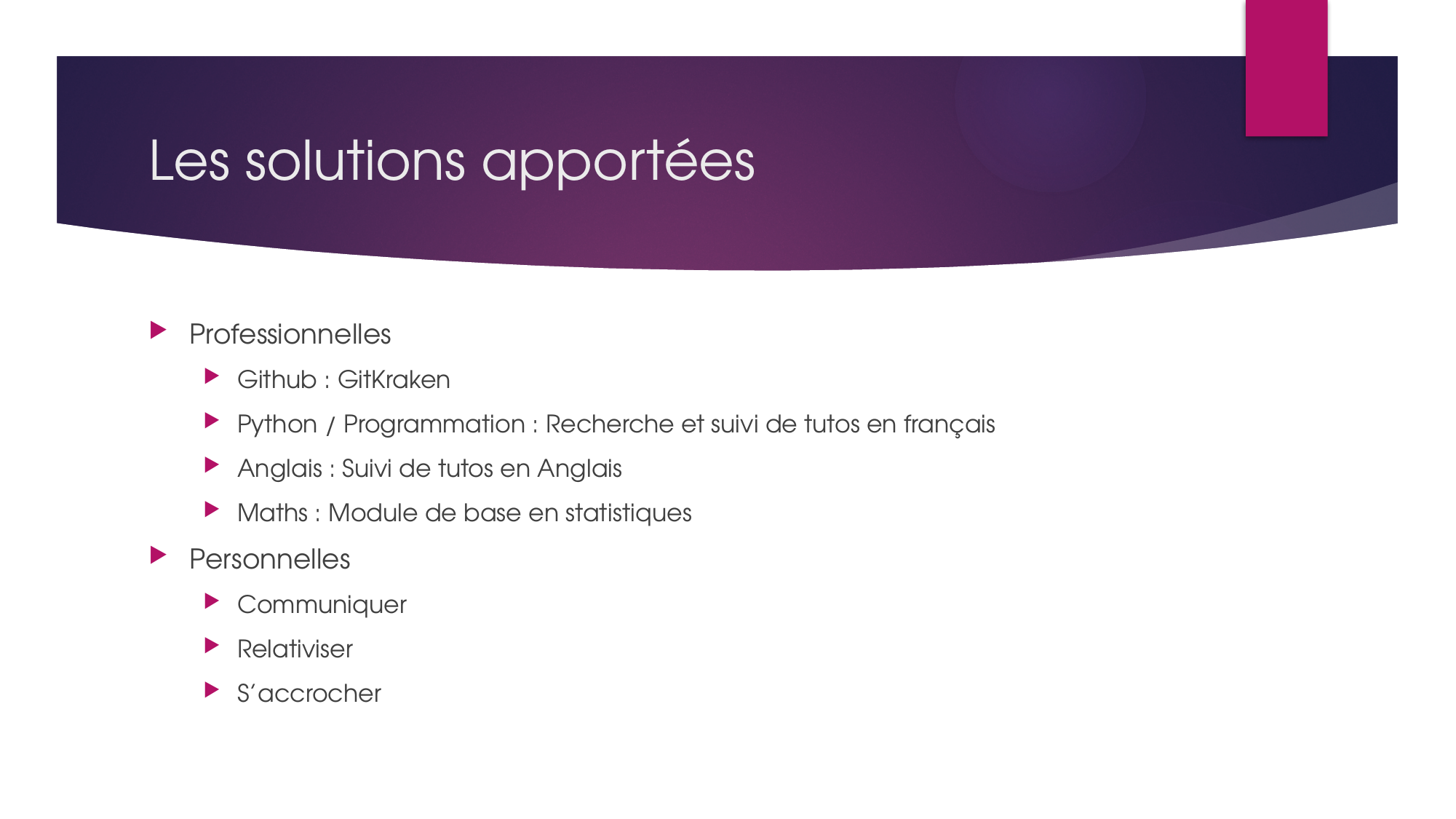

# Les solutions apportées
Professionnelles
Github : GitKraken
Python / Programmation : Recherche et suivi de tutos en français
Anglais : Suivi de tutos en Anglais
Maths : Module de base en statistiques
Personnelles
Communiquer
Relativiser
S’accrocher